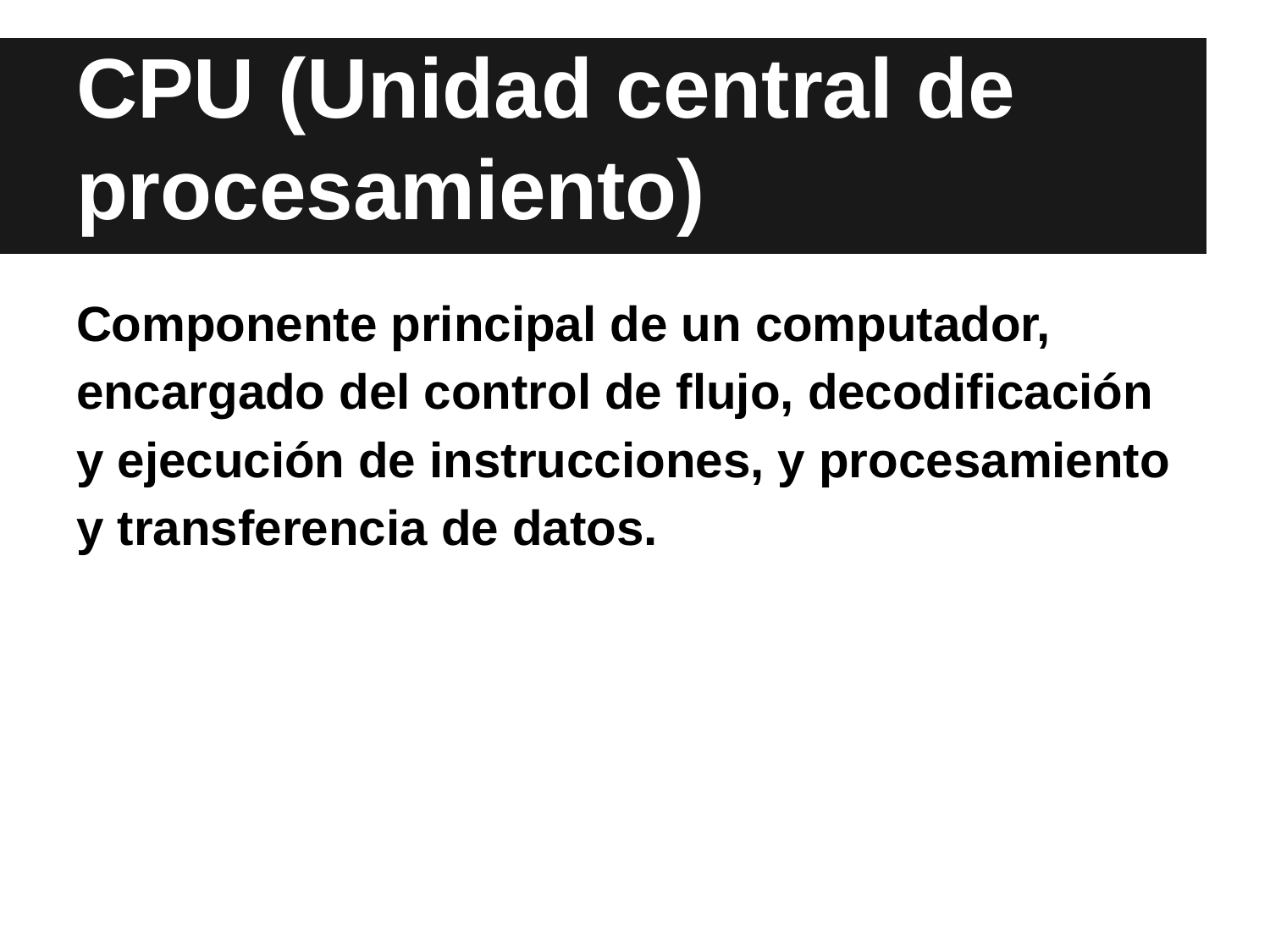

# CPU (Unidad central de procesamiento)
Componente principal de un computador, encargado del control de flujo, decodificación y ejecución de instrucciones, y procesamiento y transferencia de datos.